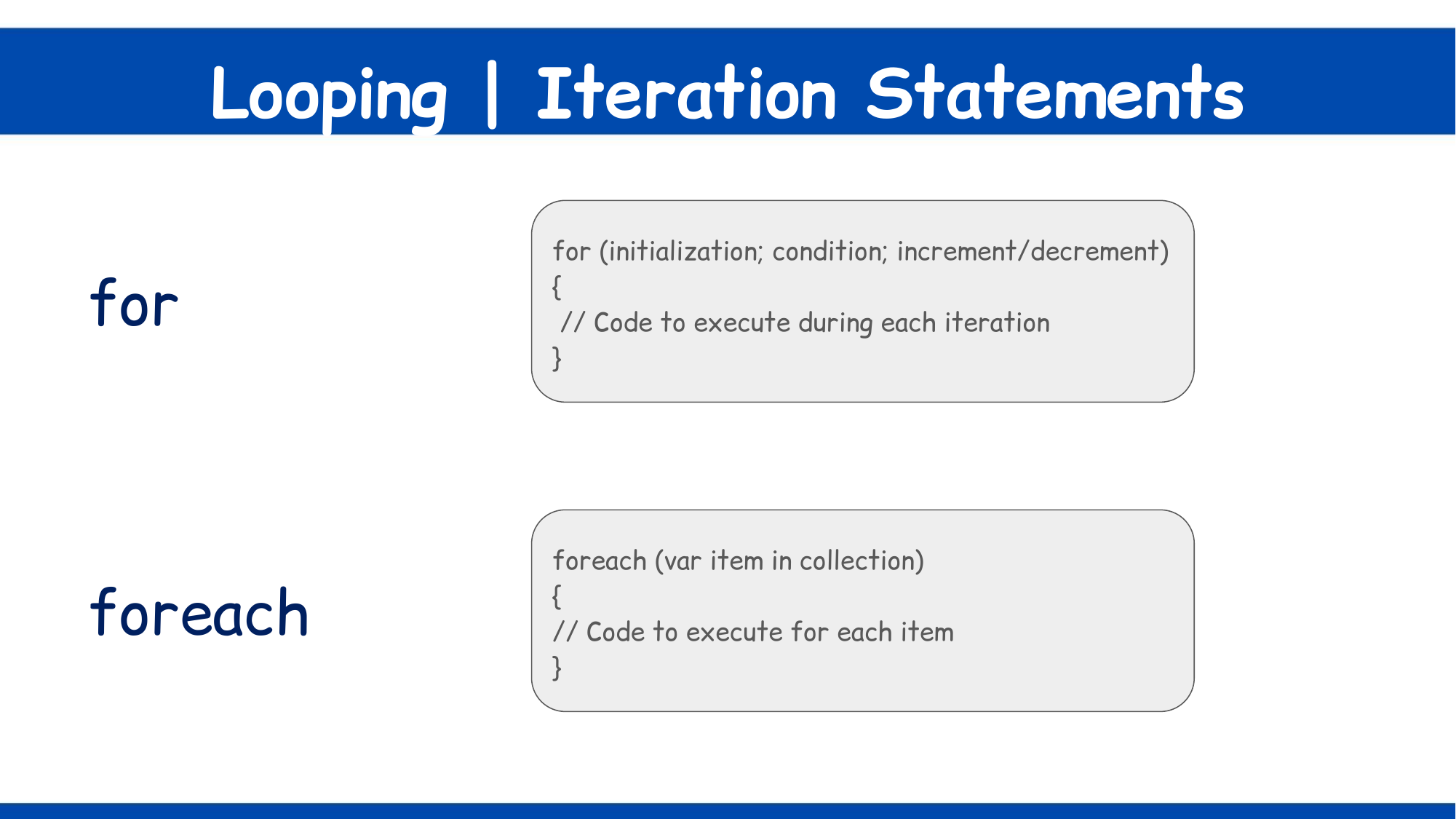

Looping | Iteration Statements
for (initialization; condition; increment/decrement)
{
 // Code to execute during each iteration
}
for
foreach (var item in collection)
{
// Code to execute for each item
}
foreach